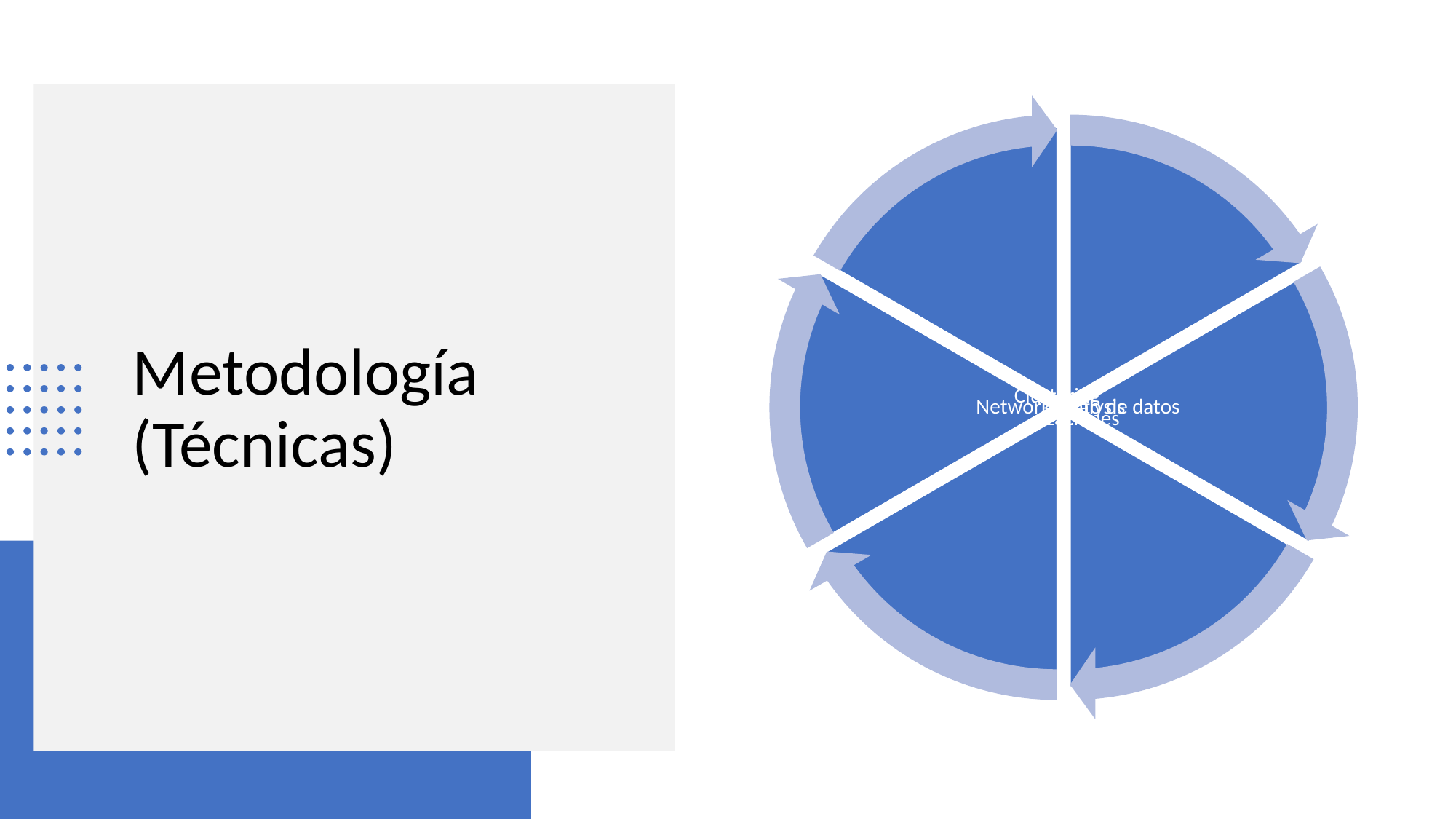

Recolección de datos
Procesamiento de datos
NLP
Visualizaciones
Network Analysis
Clustering
# Metodología (Técnicas)

4